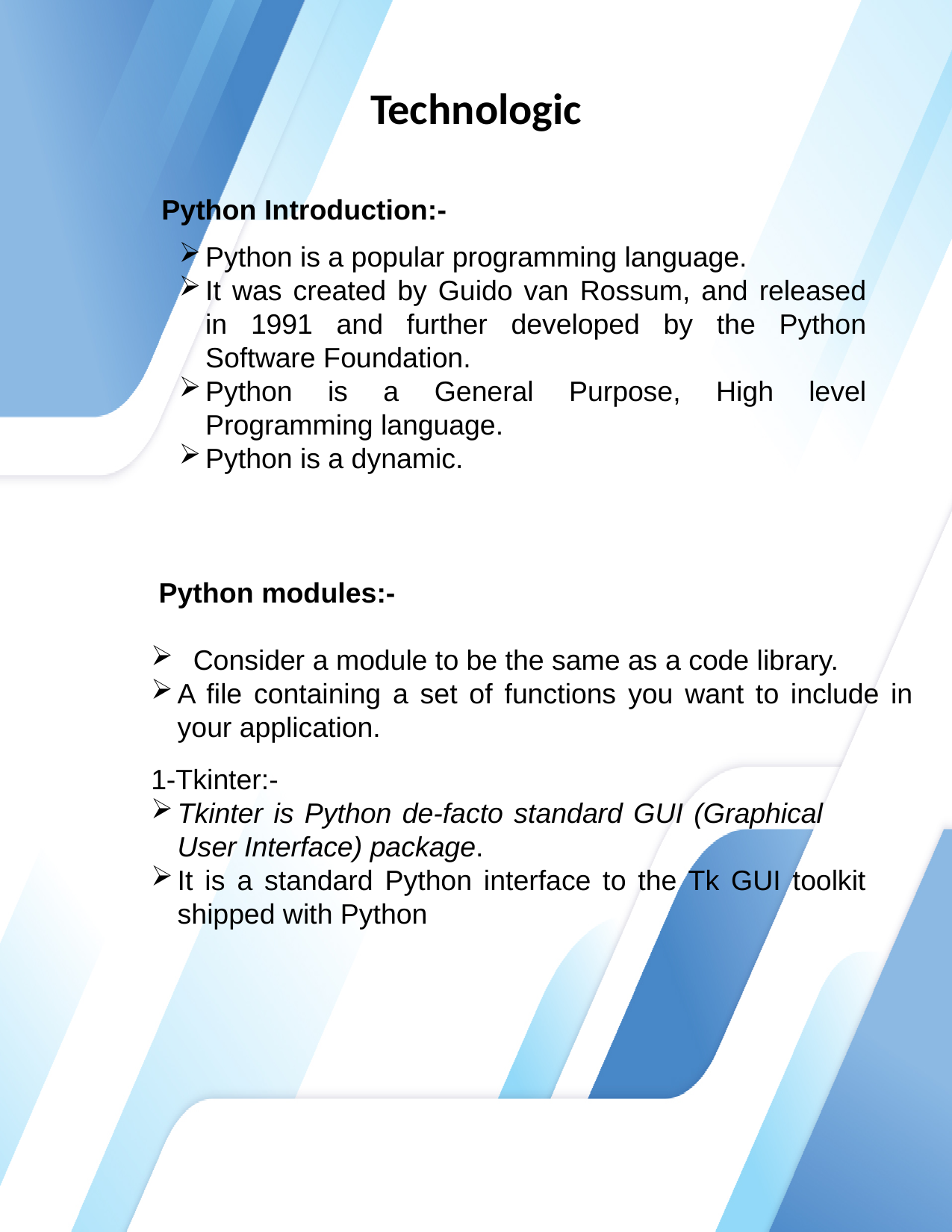

Technologic
Python Introduction:-
Python is a popular programming language.
It was created by Guido van Rossum, and released in 1991 and further developed by the Python Software Foundation.
Python is a General Purpose, High level Programming language.
Python is a dynamic.

 Python modules:-
  Consider a module to be the same as a code library.
A file containing a set of functions you want to include in your application.

1-Tkinter:-
Tkinter is Python de-facto standard GUI (Graphical     User Interface) package.
It is a standard Python interface to the Tk GUI toolkit shipped with Python